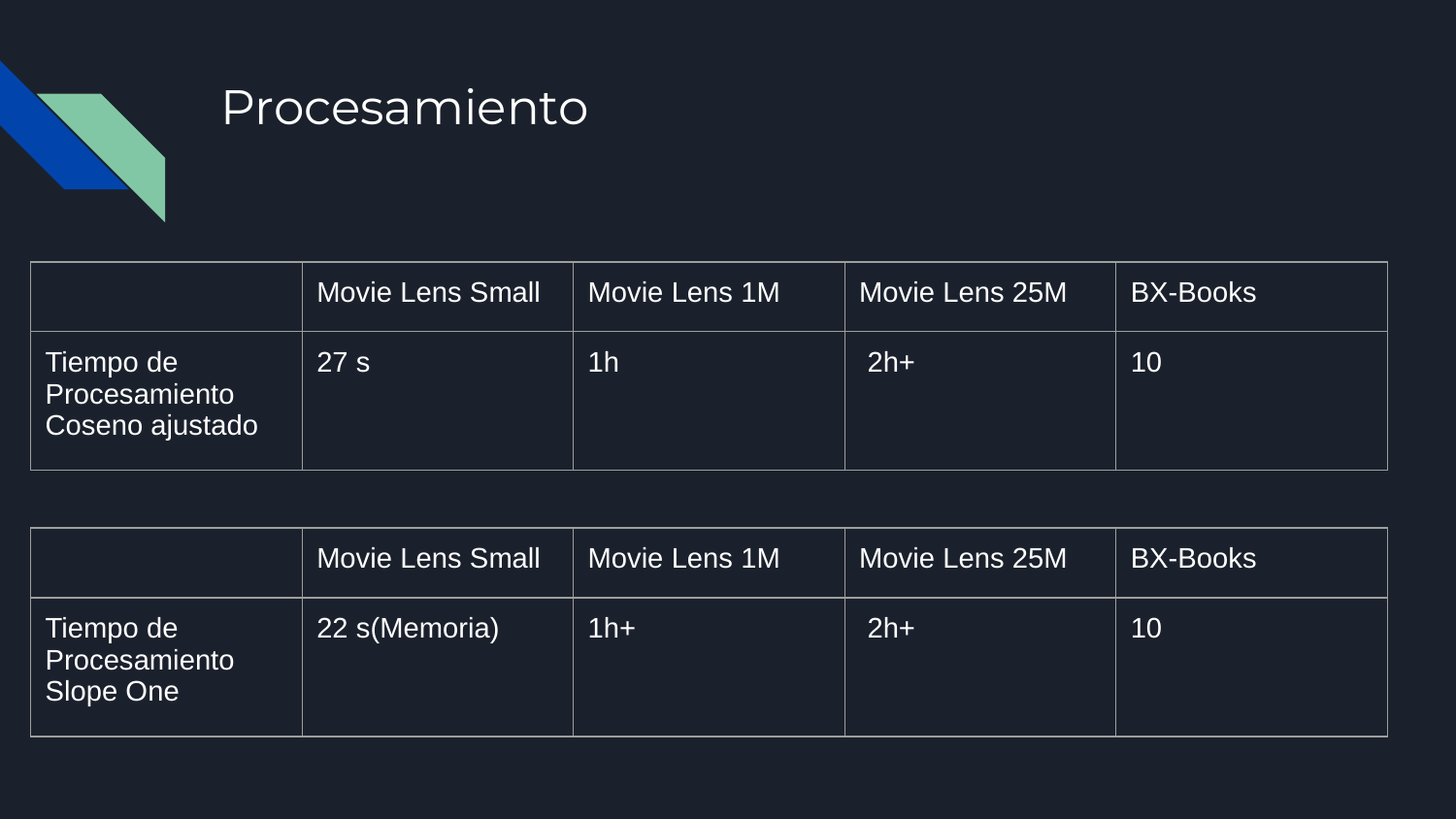

# Procesamiento
|  | Movie Lens Small | Movie Lens 1M | Movie Lens 25M | BX-Books |
| --- | --- | --- | --- | --- |
| Tiempo de Procesamiento Coseno ajustado | 27 s | 1h | 2h+ | 10 |
|  | Movie Lens Small | Movie Lens 1M | Movie Lens 25M | BX-Books |
| --- | --- | --- | --- | --- |
| Tiempo de Procesamiento Slope One | 22 s(Memoria) | 1h+ | 2h+ | 10 |